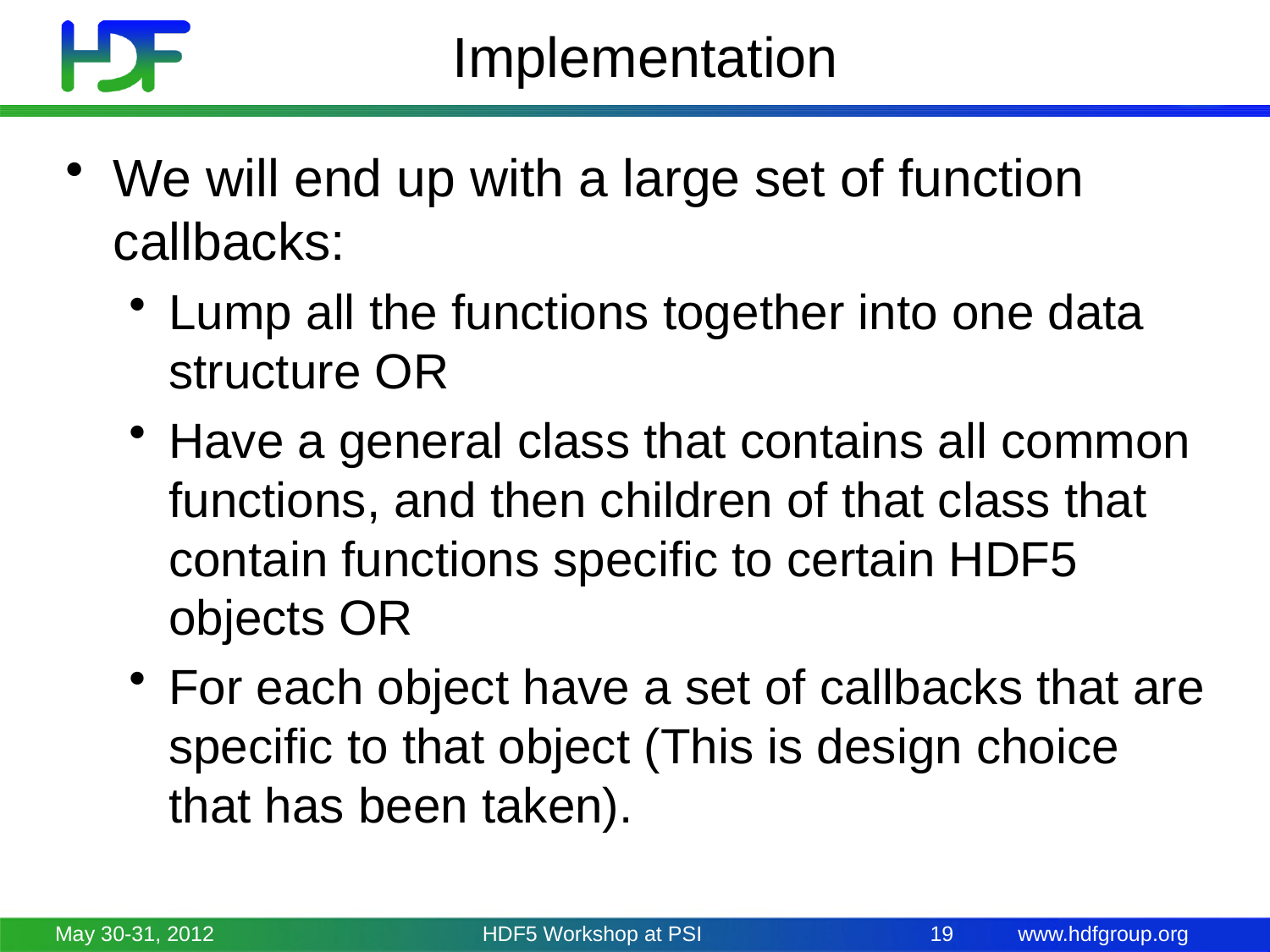

# Implementation
We will end up with a large set of function callbacks:
Lump all the functions together into one data structure OR
Have a general class that contains all common functions, and then children of that class that contain functions specific to certain HDF5 objects OR
For each object have a set of callbacks that are specific to that object (This is design choice that has been taken).
May 30-31, 2012
HDF5 Workshop at PSI
19